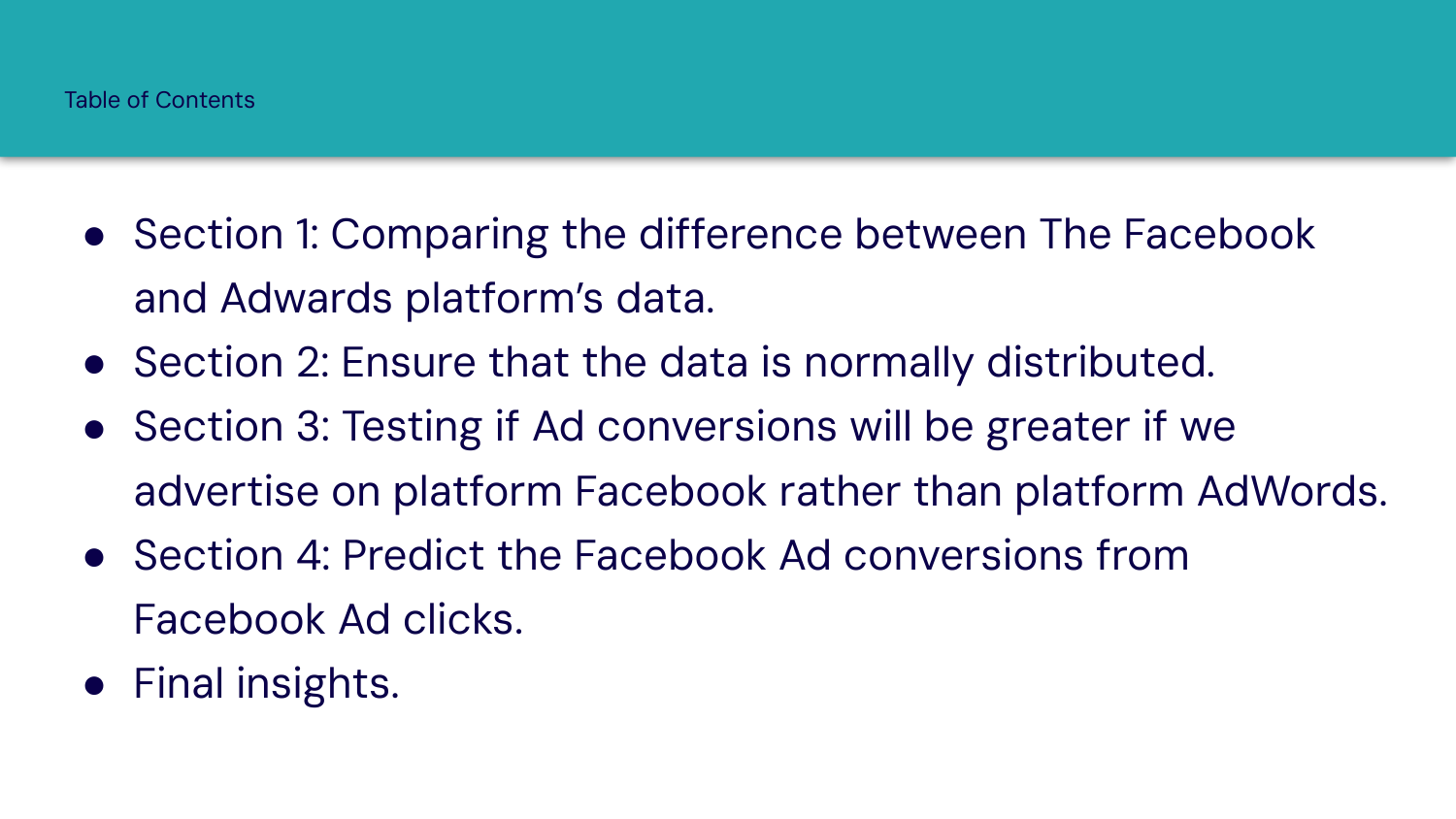

# Table of Contents
Section 1: Comparing the difference between The Facebook and Adwards platform’s data.
Section 2: Ensure that the data is normally distributed.
Section 3: Testing if Ad conversions will be greater if we advertise on platform Facebook rather than platform AdWords.
Section 4: Predict the Facebook Ad conversions from Facebook Ad clicks.
Final insights.